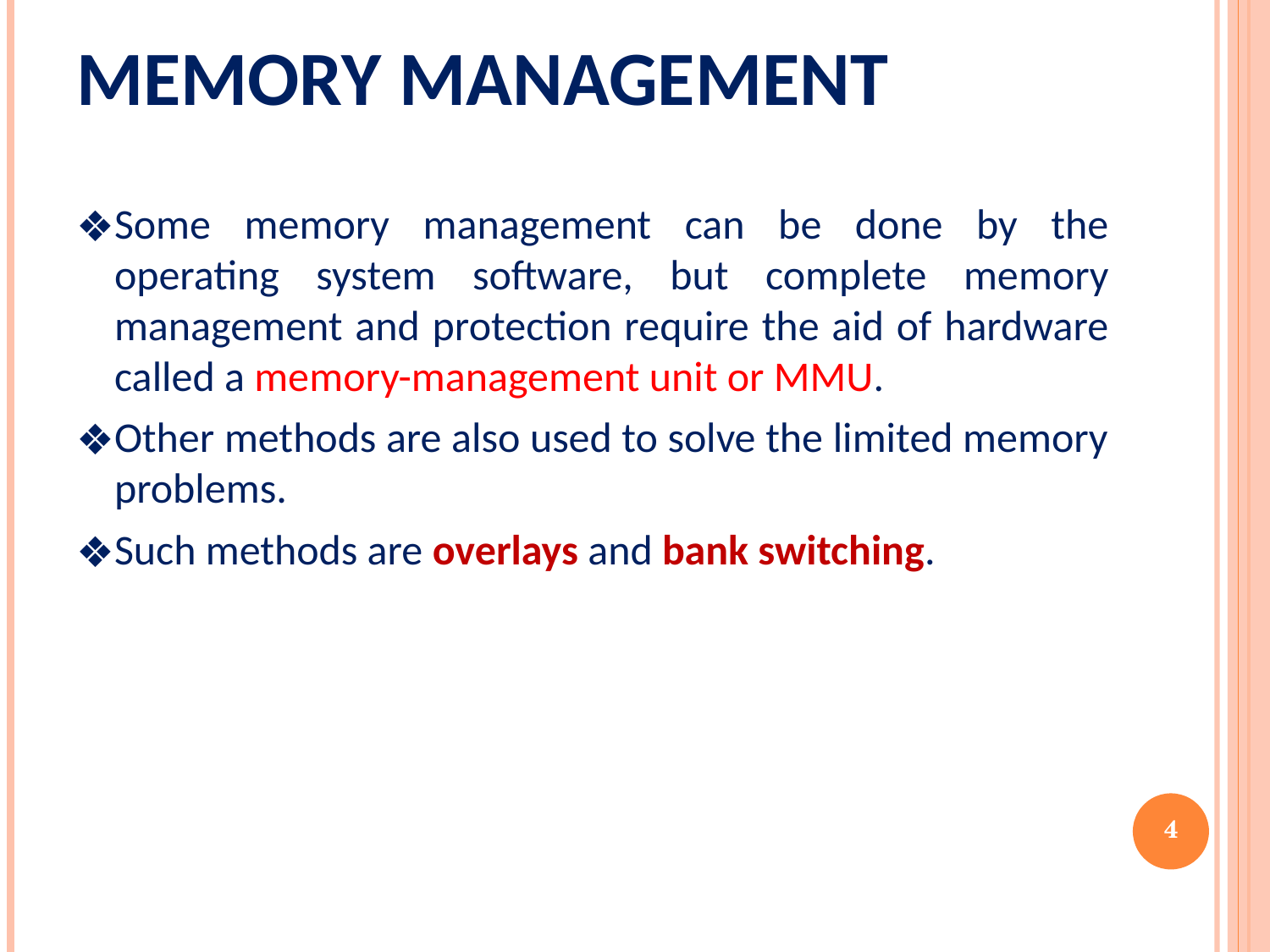

# Memory management
Some memory management can be done by the operating system software, but complete memory management and protection require the aid of hardware called a memory-management unit or MMU.
Other methods are also used to solve the limited memory problems.
Such methods are overlays and bank switching.
4